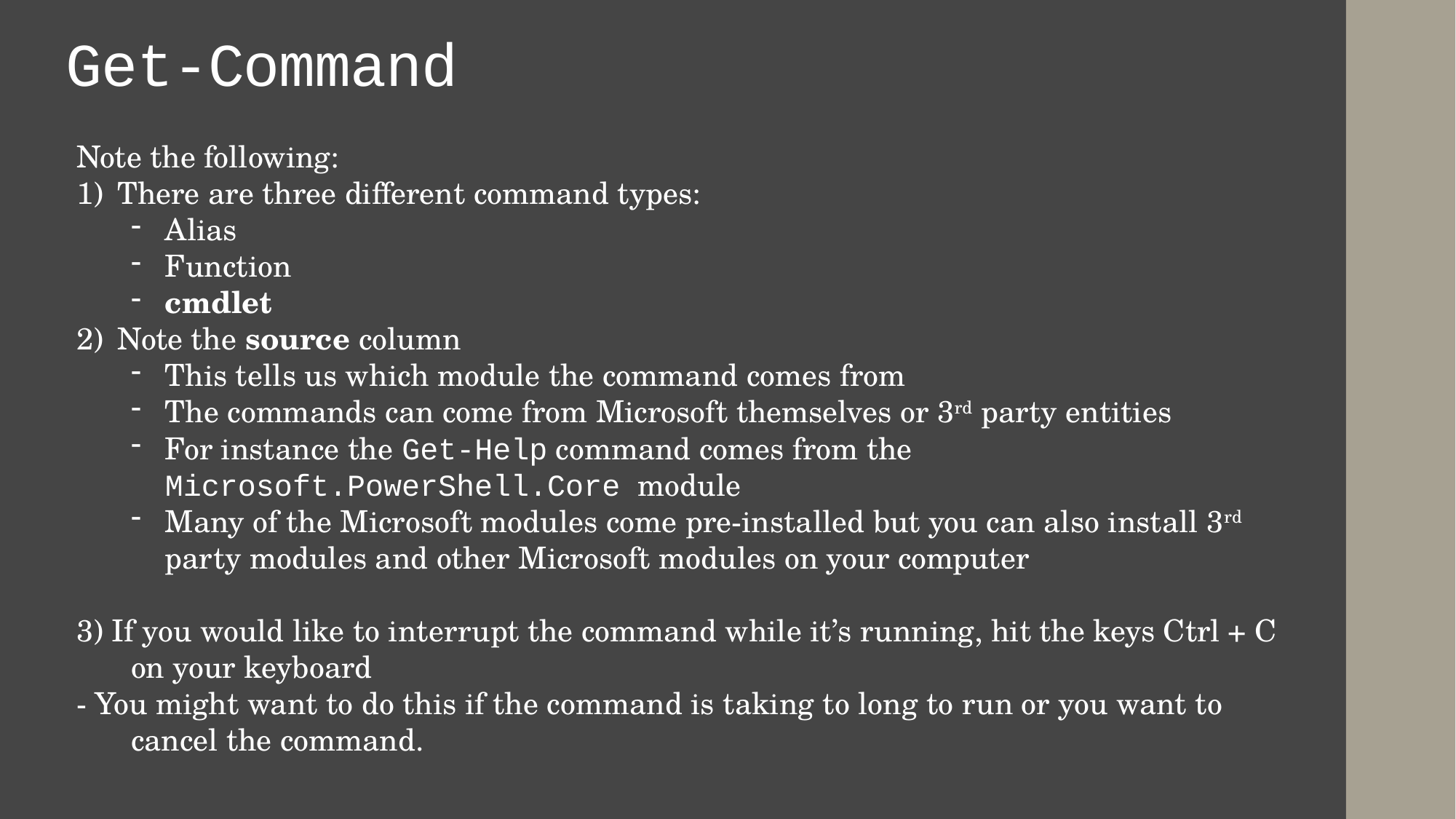

# Get-Command
Note the following:
There are three different command types:
Alias
Function
cmdlet
Note the source column
This tells us which module the command comes from
The commands can come from Microsoft themselves or 3rd party entities
For instance the Get-Help command comes from the Microsoft.PowerShell.Core module
Many of the Microsoft modules come pre-installed but you can also install 3rd party modules and other Microsoft modules on your computer

3) If you would like to interrupt the command while it’s running, hit the keys Ctrl + C on your keyboard
- You might want to do this if the command is taking to long to run or you want to cancel the command.